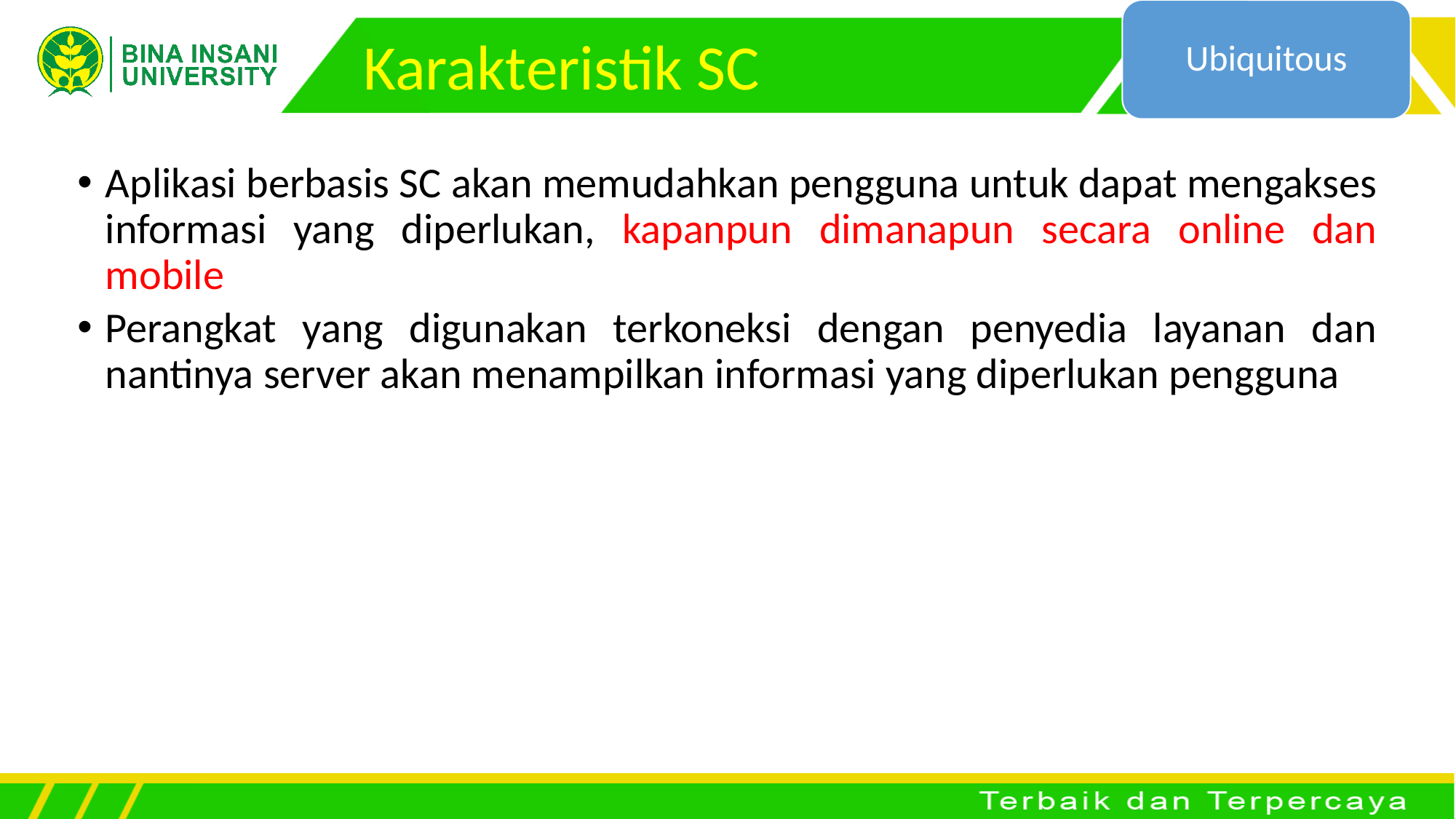

Ubiquitous
# Karakteristik SC
Aplikasi berbasis SC akan memudahkan pengguna untuk dapat mengakses informasi yang diperlukan, kapanpun dimanapun secara online dan mobile
Perangkat yang digunakan terkoneksi dengan penyedia layanan dan nantinya server akan menampilkan informasi yang diperlukan pengguna